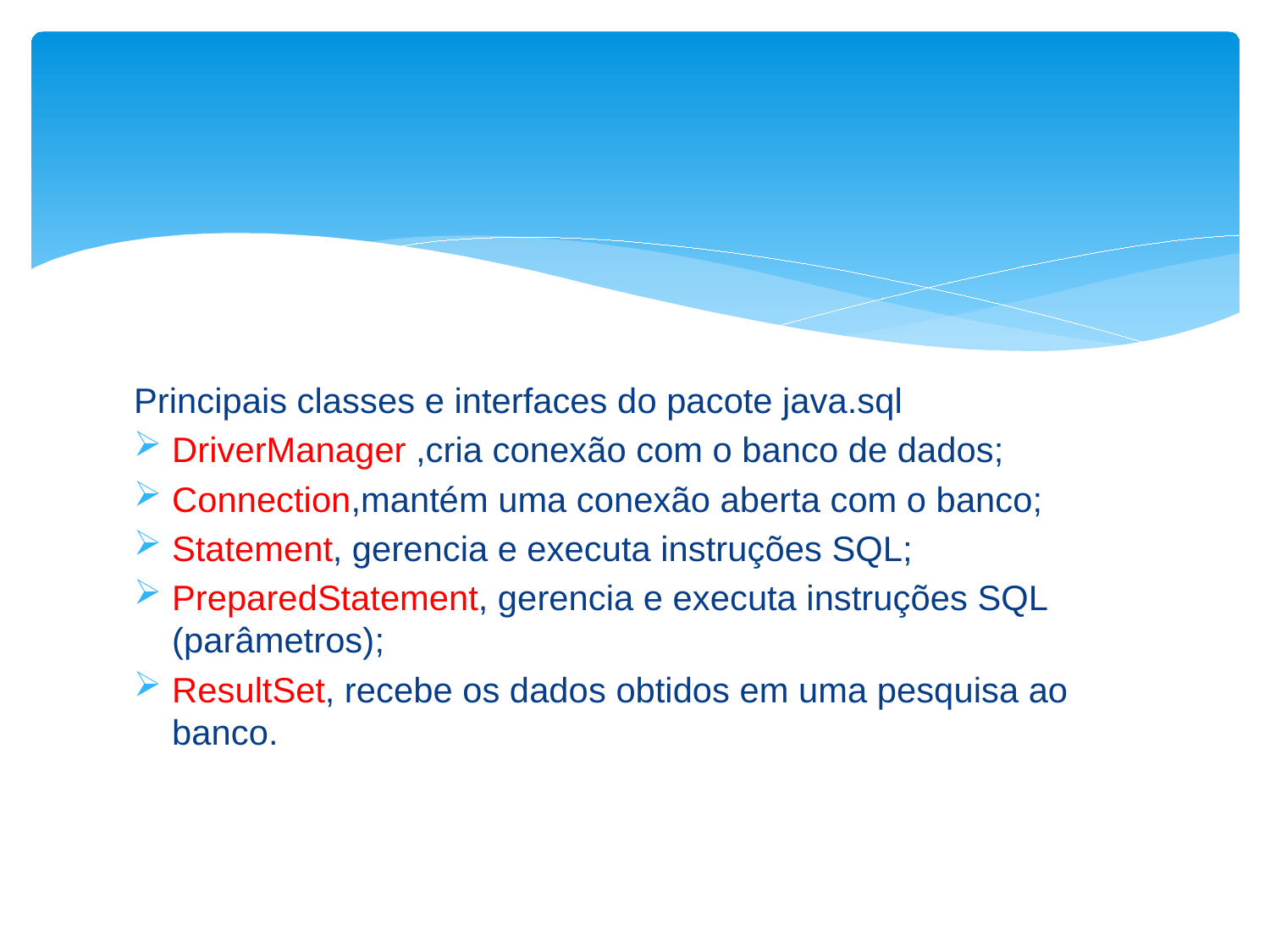

Principais classes e interfaces do pacote java.sql
DriverManager ,cria conexão com o banco de dados;
Connection,mantém uma conexão aberta com o banco;
Statement, gerencia e executa instruções SQL;
PreparedStatement, gerencia e executa instruções SQL (parâmetros);
ResultSet, recebe os dados obtidos em uma pesquisa ao banco.